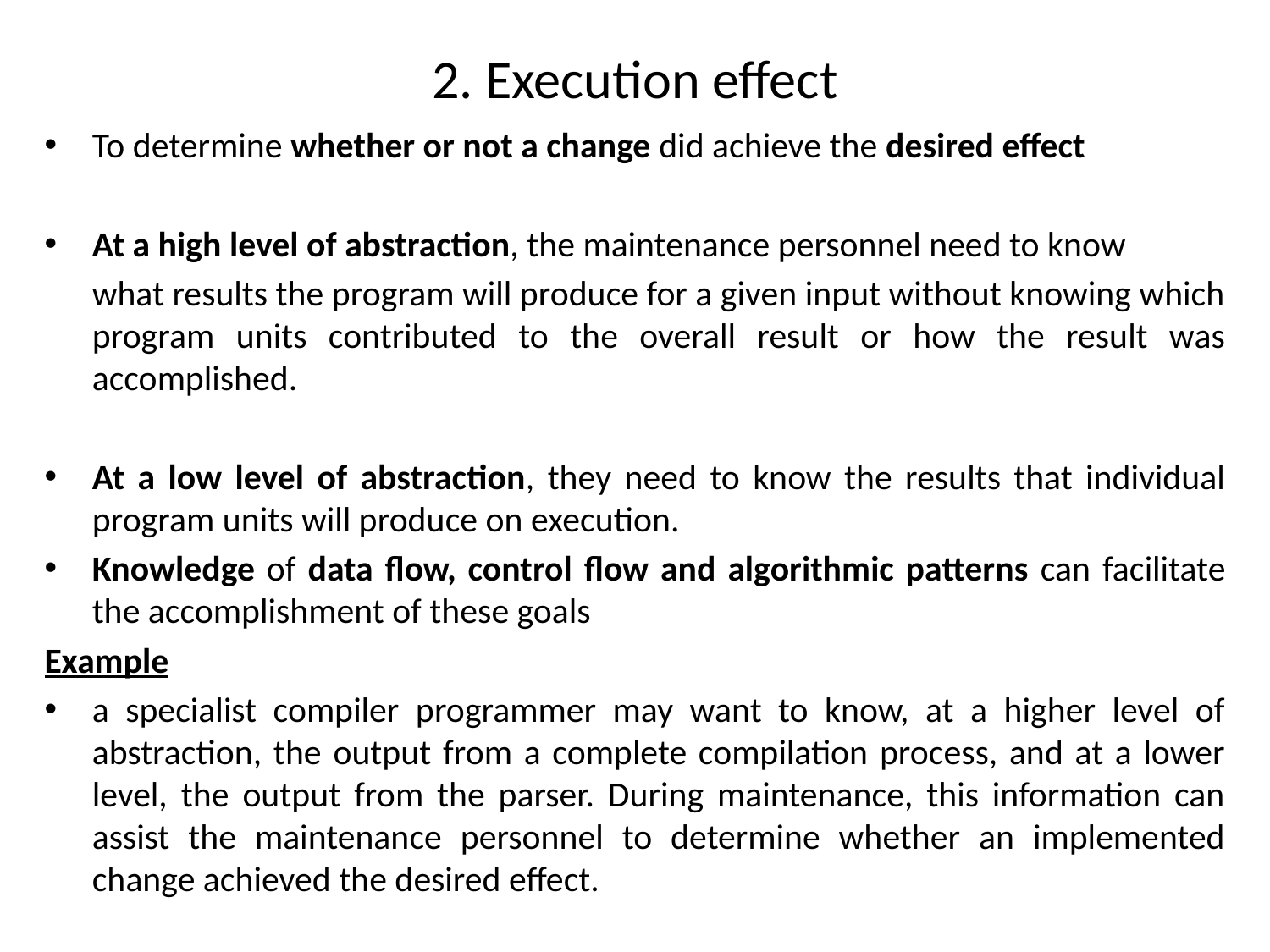

# 2. Execution effect
To determine whether or not a change did achieve the desired effect

At a high level of abstraction, the maintenance personnel need to know
	what results the program will produce for a given input without knowing which program units contributed to the overall result or how the result was accomplished.

At a low level of abstraction, they need to know the results that individual program units will produce on execution.
Knowledge of data flow, control flow and algorithmic patterns can facilitate the accomplishment of these goals
Example
a specialist compiler programmer may want to know, at a higher level of abstraction, the output from a complete compilation process, and at a lower level, the output from the parser. During maintenance, this information can assist the maintenance personnel to determine whether an implemented change achieved the desired effect.